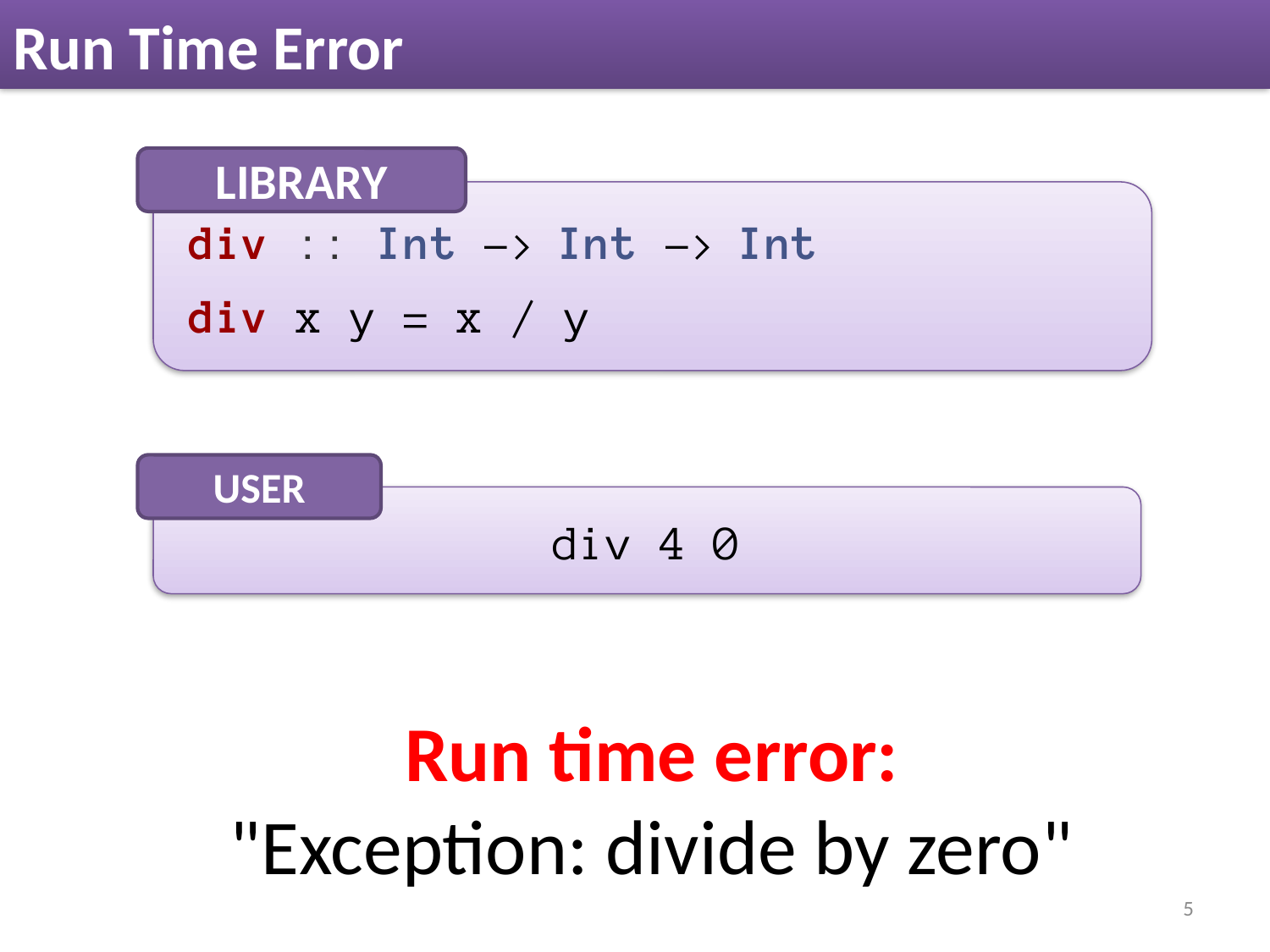

# Run Time Error
LIBRARY
 div :: Int -> Int -> Int
 div x y = x / y
USER
div 4 0
Run time error:
"Exception: divide by zero"
5